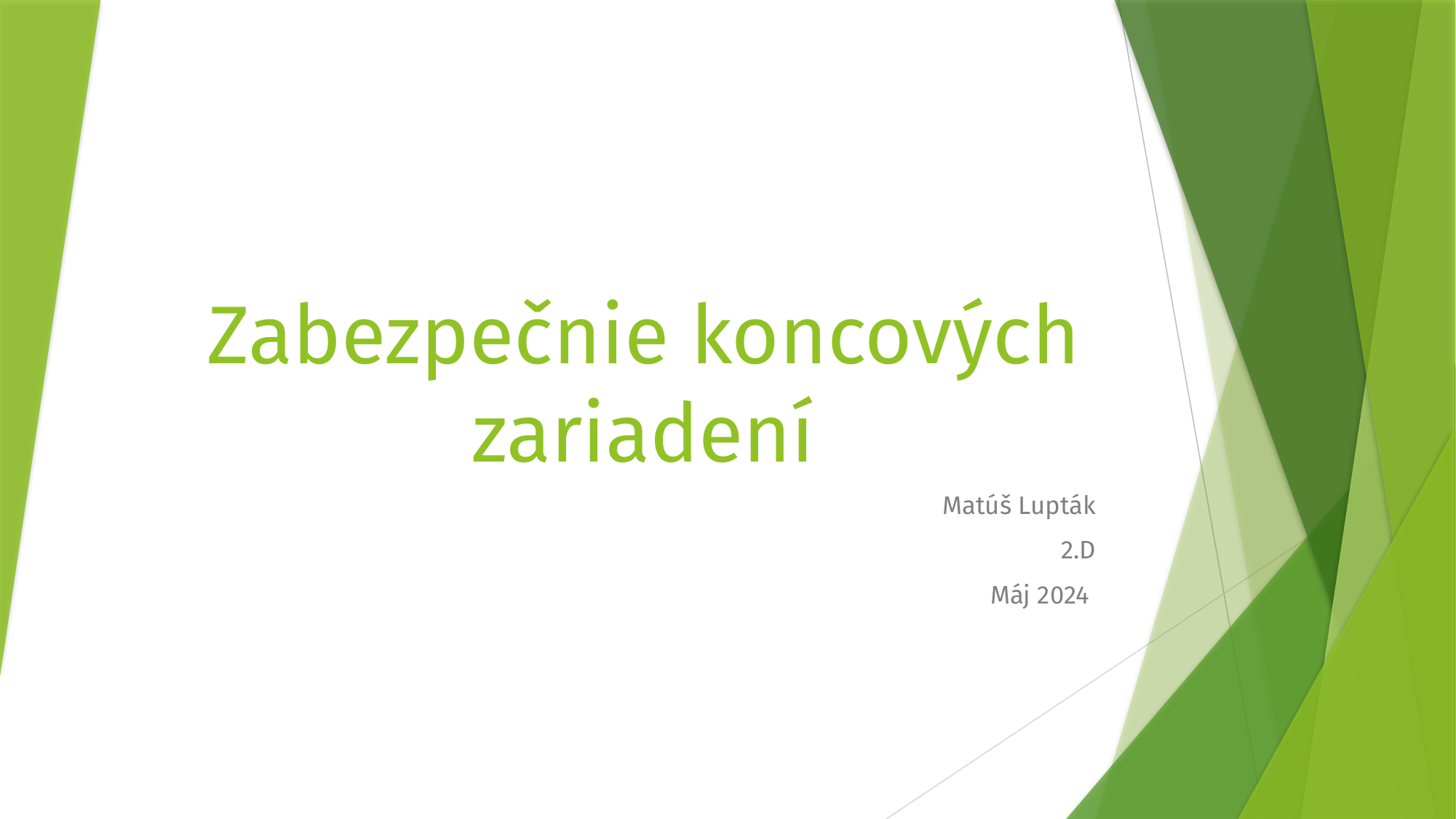

# Zabezpečnie koncových zariadení
Matúš Lupták
2.D
Máj 2024